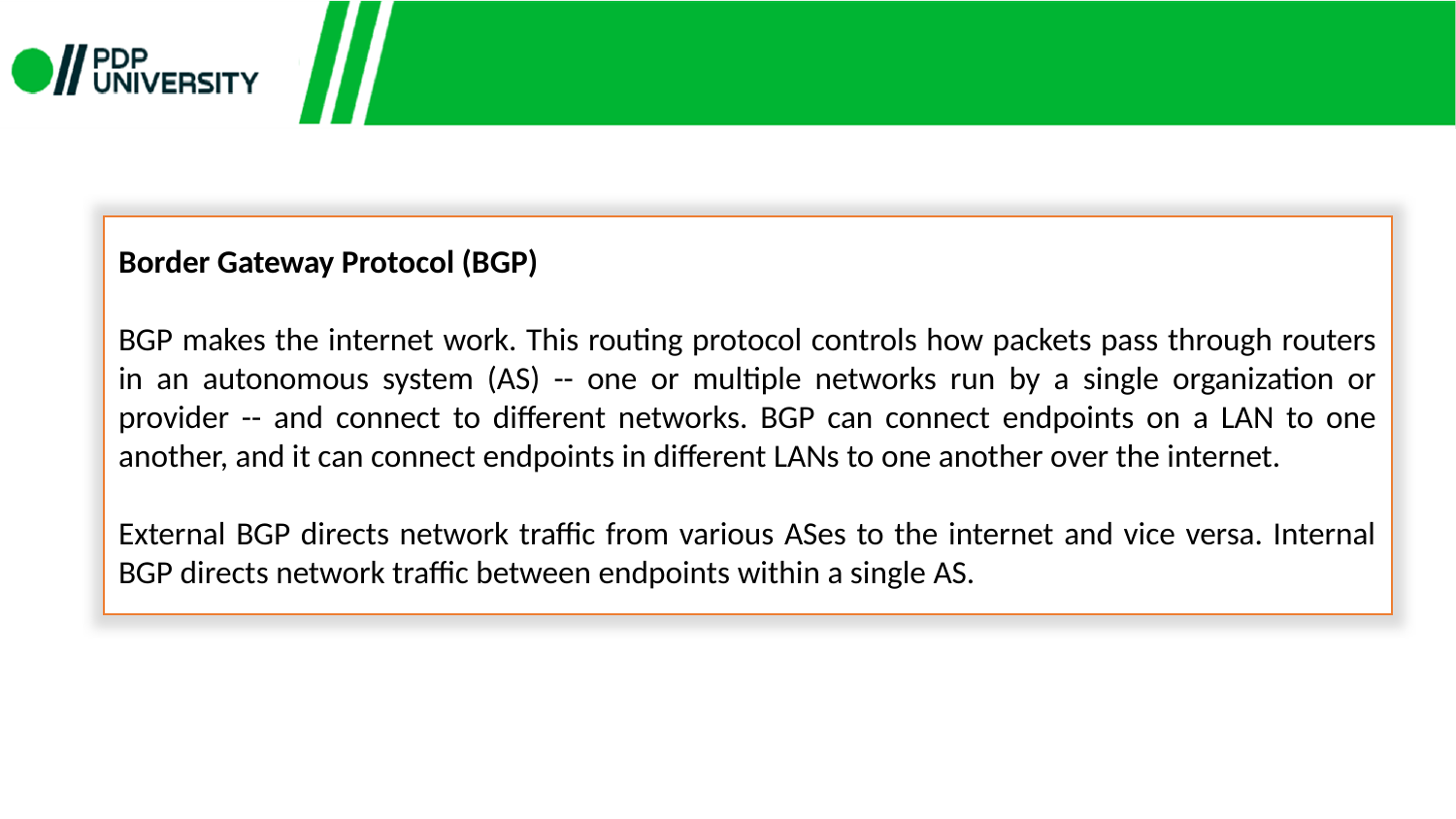

Border Gateway Protocol (BGP)

BGP makes the internet work. This routing protocol controls how packets pass through routers in an autonomous system (AS) -- one or multiple networks run by a single organization or provider -- and connect to different networks. BGP can connect endpoints on a LAN to one another, and it can connect endpoints in different LANs to one another over the internet.

External BGP directs network traffic from various ASes to the internet and vice versa. Internal BGP directs network traffic between endpoints within a single AS.